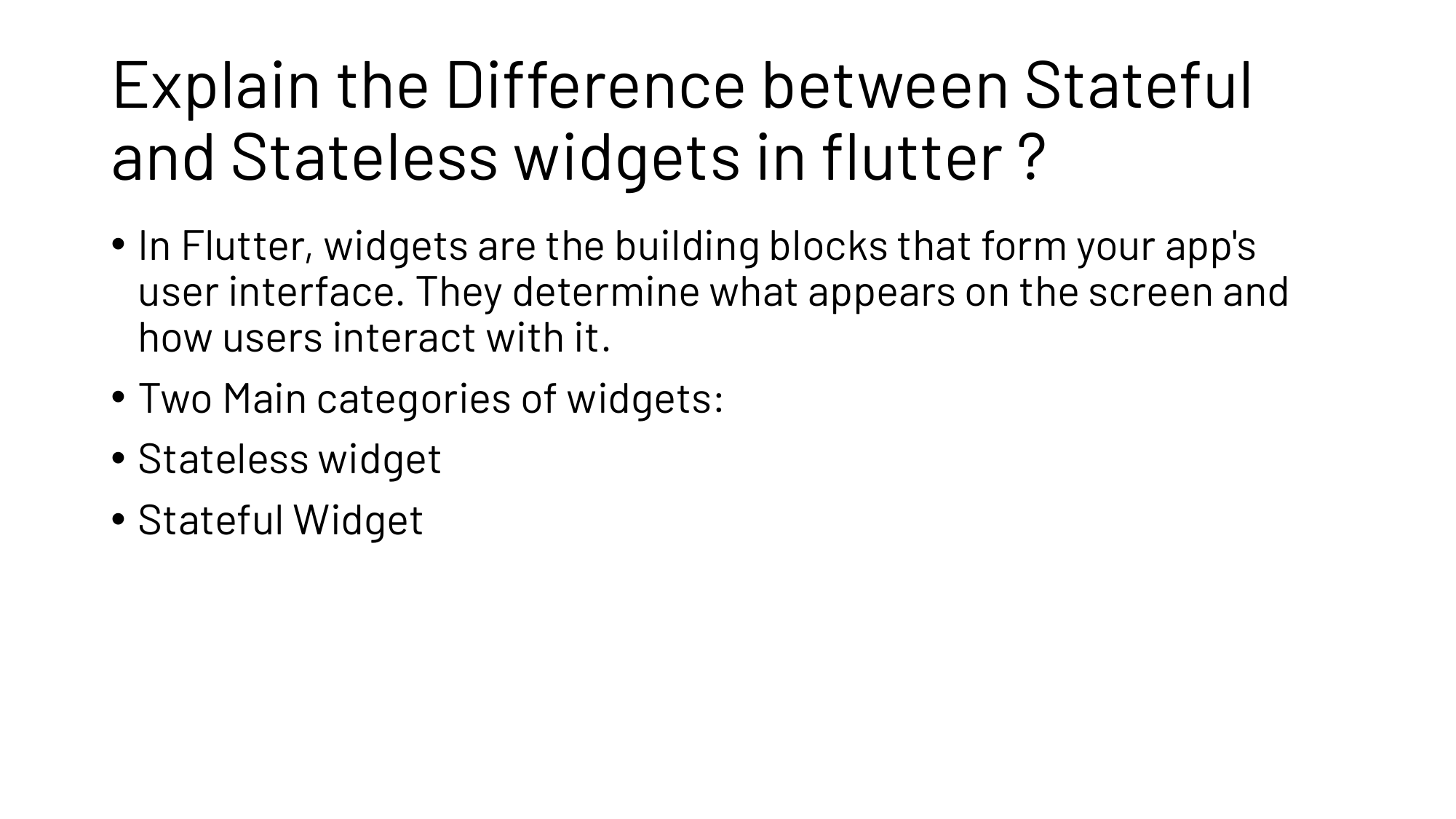

# Explain the Difference between Stateful and Stateless widgets in flutter ?
In Flutter, widgets are the building blocks that form your app's user interface. They determine what appears on the screen and how users interact with it.
Two Main categories of widgets:
Stateless widget
Stateful Widget